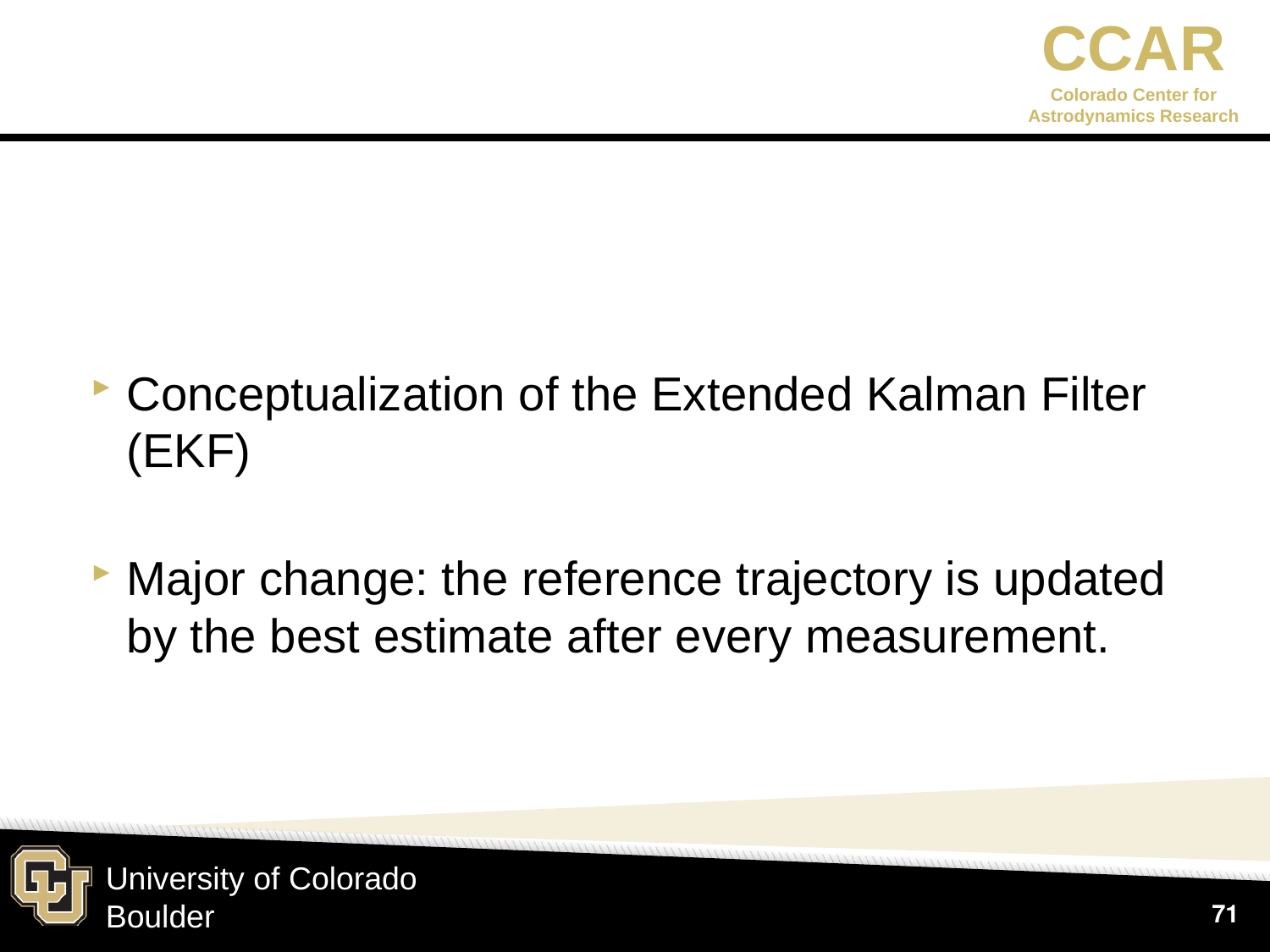

Conceptualization of the Extended Kalman Filter (EKF)

Major change: the reference trajectory is updated by the best estimate after every measurement.
71